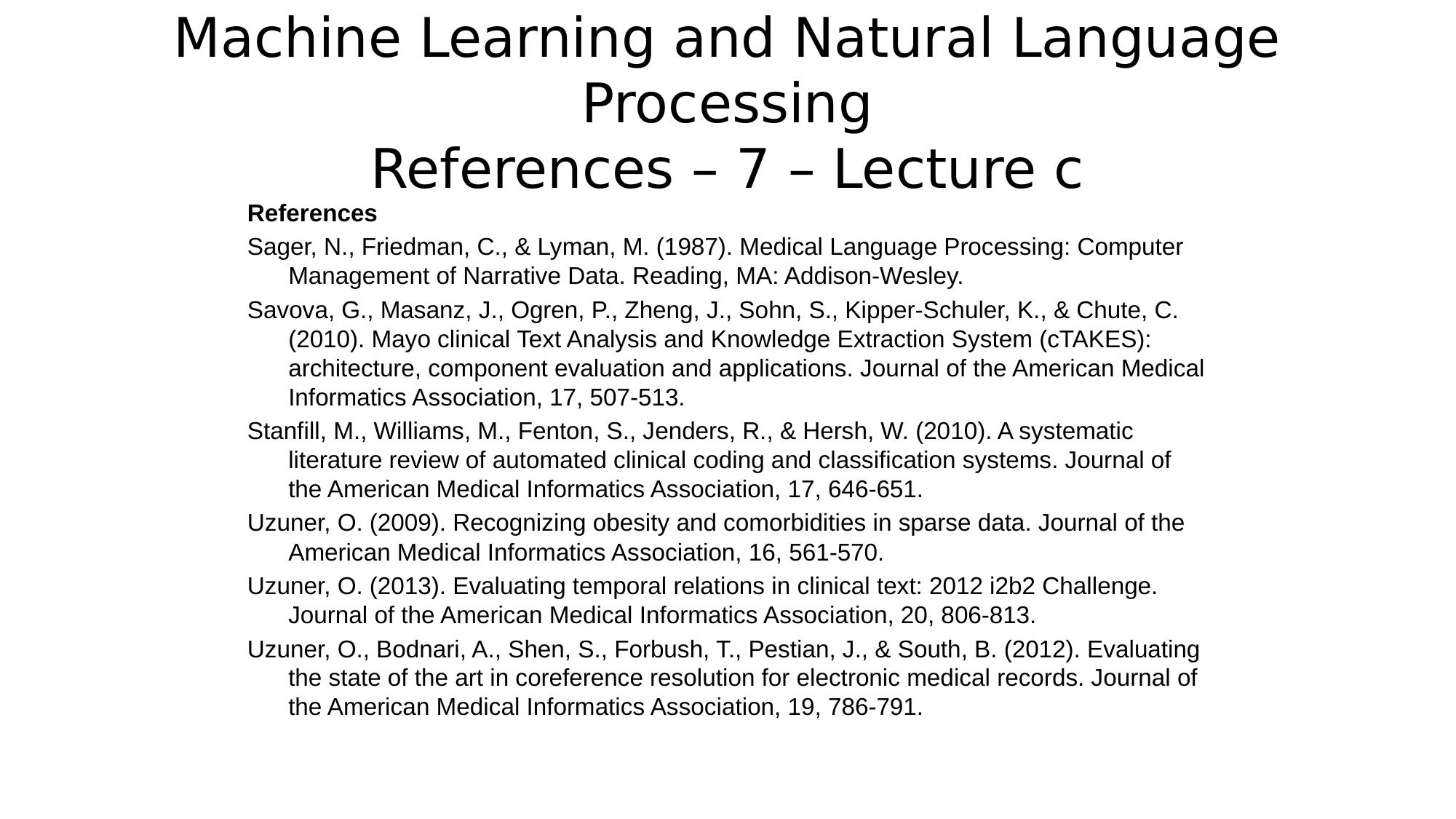

# Machine Learning and Natural Language Processing References – 7 – Lecture c
References
Sager, N., Friedman, C., & Lyman, M. (1987). Medical Language Processing: Computer Management of Narrative Data. Reading, MA: Addison-Wesley.
Savova, G., Masanz, J., Ogren, P., Zheng, J., Sohn, S., Kipper-Schuler, K., & Chute, C. (2010). Mayo clinical Text Analysis and Knowledge Extraction System (cTAKES): architecture, component evaluation and applications. Journal of the American Medical Informatics Association, 17, 507-513.
Stanfill, M., Williams, M., Fenton, S., Jenders, R., & Hersh, W. (2010). A systematic literature review of automated clinical coding and classification systems. Journal of the American Medical Informatics Association, 17, 646-651.
Uzuner, O. (2009). Recognizing obesity and comorbidities in sparse data. Journal of the American Medical Informatics Association, 16, 561-570.
Uzuner, O. (2013). Evaluating temporal relations in clinical text: 2012 i2b2 Challenge. Journal of the American Medical Informatics Association, 20, 806-813.
Uzuner, O., Bodnari, A., Shen, S., Forbush, T., Pestian, J., & South, B. (2012). Evaluating the state of the art in coreference resolution for electronic medical records. Journal of the American Medical Informatics Association, 19, 786-791.